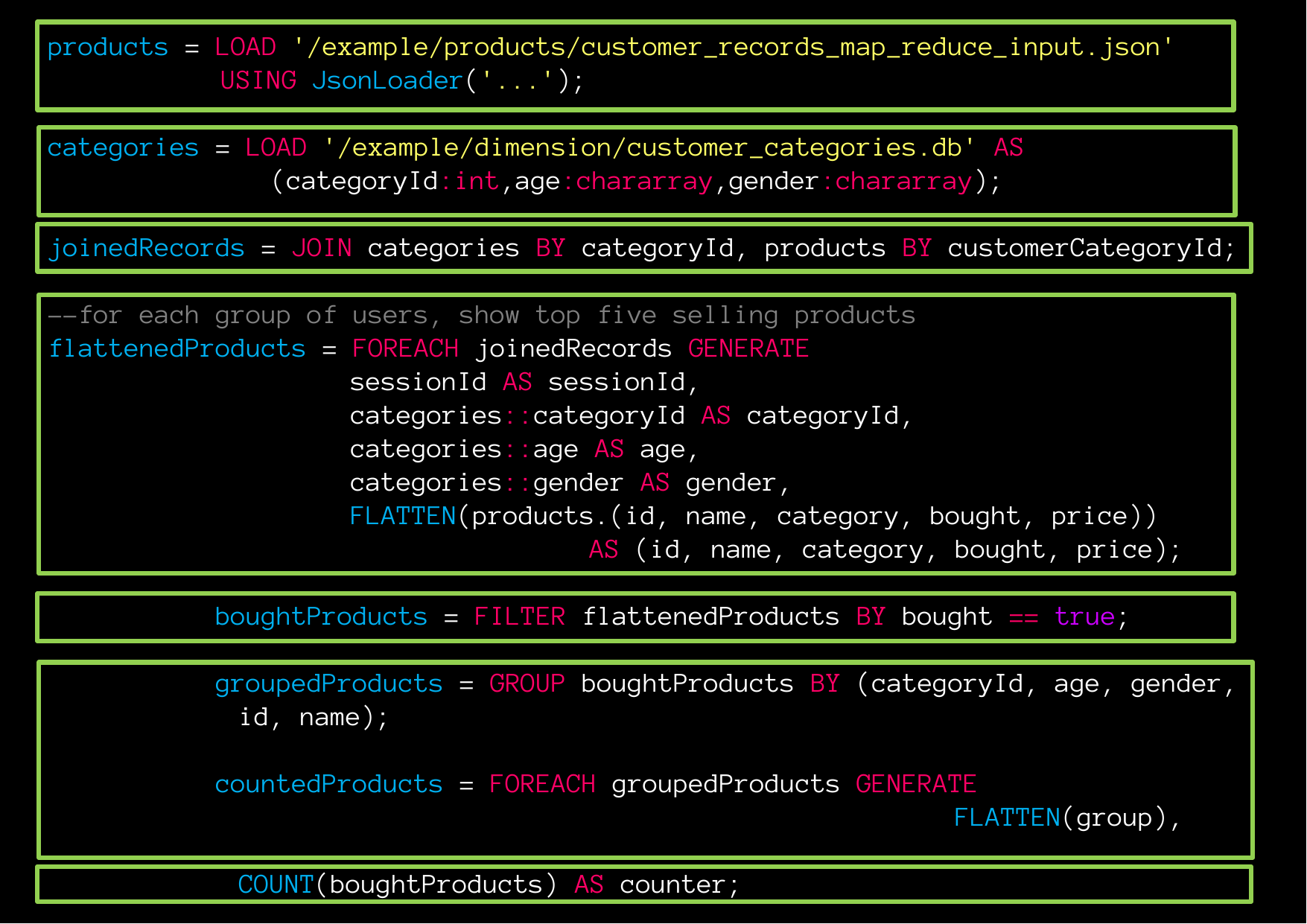

products = LOAD '/example/products/customer_records_map_reduce_input.json'        	    USING JsonLoader('...');

categories = LOAD '/example/dimension/customer_categories.db' AS 				(categoryId:int,age:chararray,gender:chararray);

joinedRecords = JOIN categories BY categoryId, products BY customerCategoryId;

--for each group of users, show top five selling products
flattenedProducts = FOREACH joinedRecords GENERATE
		sessionId AS sessionId,
		categories::categoryId AS categoryId,
		categories::age AS age,
		categories::gender AS gender,
		FLATTEN(products.(id, name, category, bought, price))
				 AS (id, name, category, bought, price);

boughtProducts = FILTER flattenedProducts BY bought == true;

groupedProducts = GROUP boughtProducts BY (categoryId, age, gender, id, name);

countedProducts = FOREACH groupedProducts GENERATE 									   FLATTEN(group),								   COUNT(boughtProducts) AS counter;

groupTopFiveProducts = GROUP countedProducts BY (categoryId, age, gender);